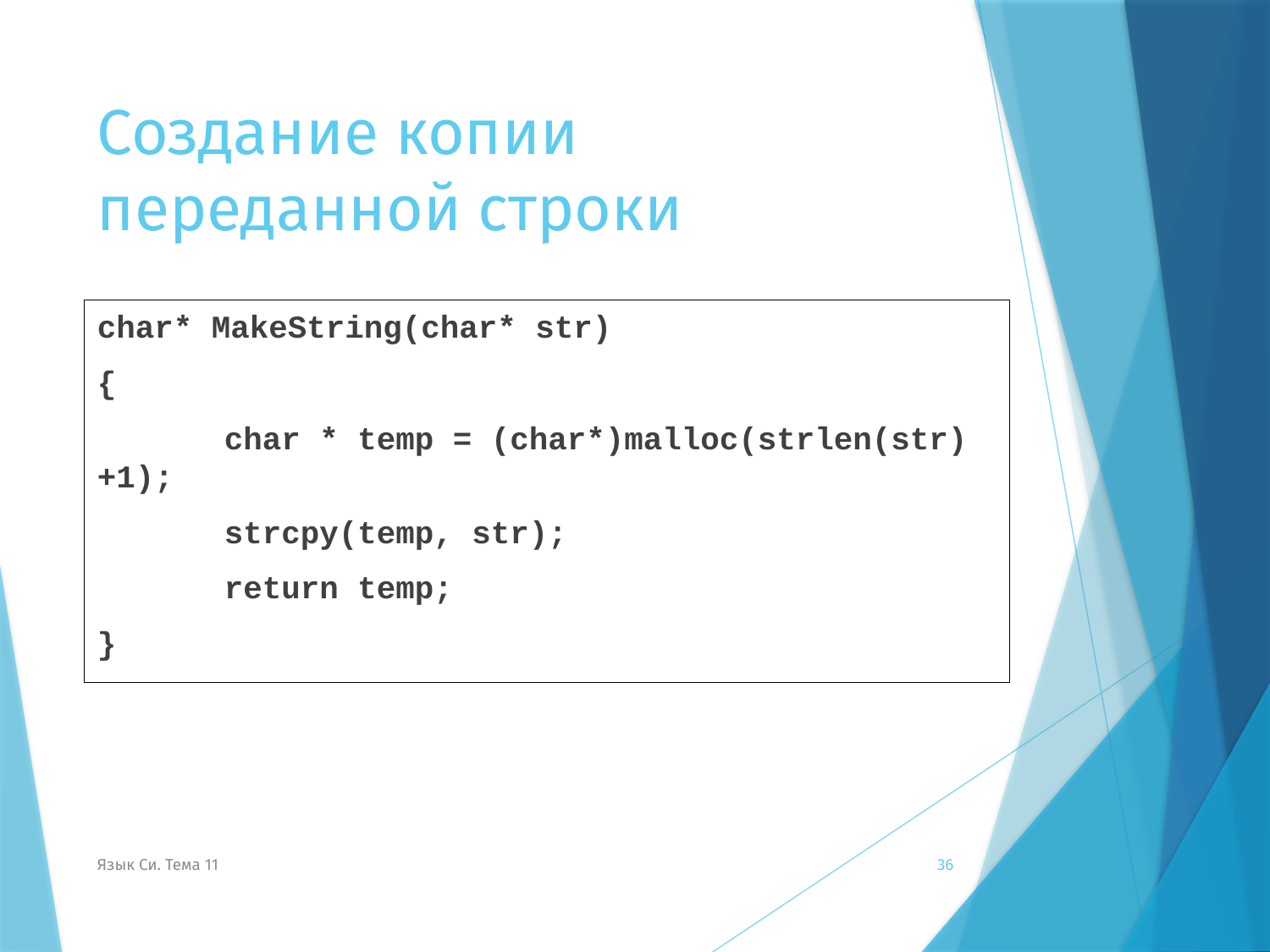

# Создание копии переданной строки
char* MakeString(char* str)
{
	char * temp = (char*)malloc(strlen(str)+1);
	strcpy(temp, str);
	return temp;
}
Язык Си. Тема 11
36